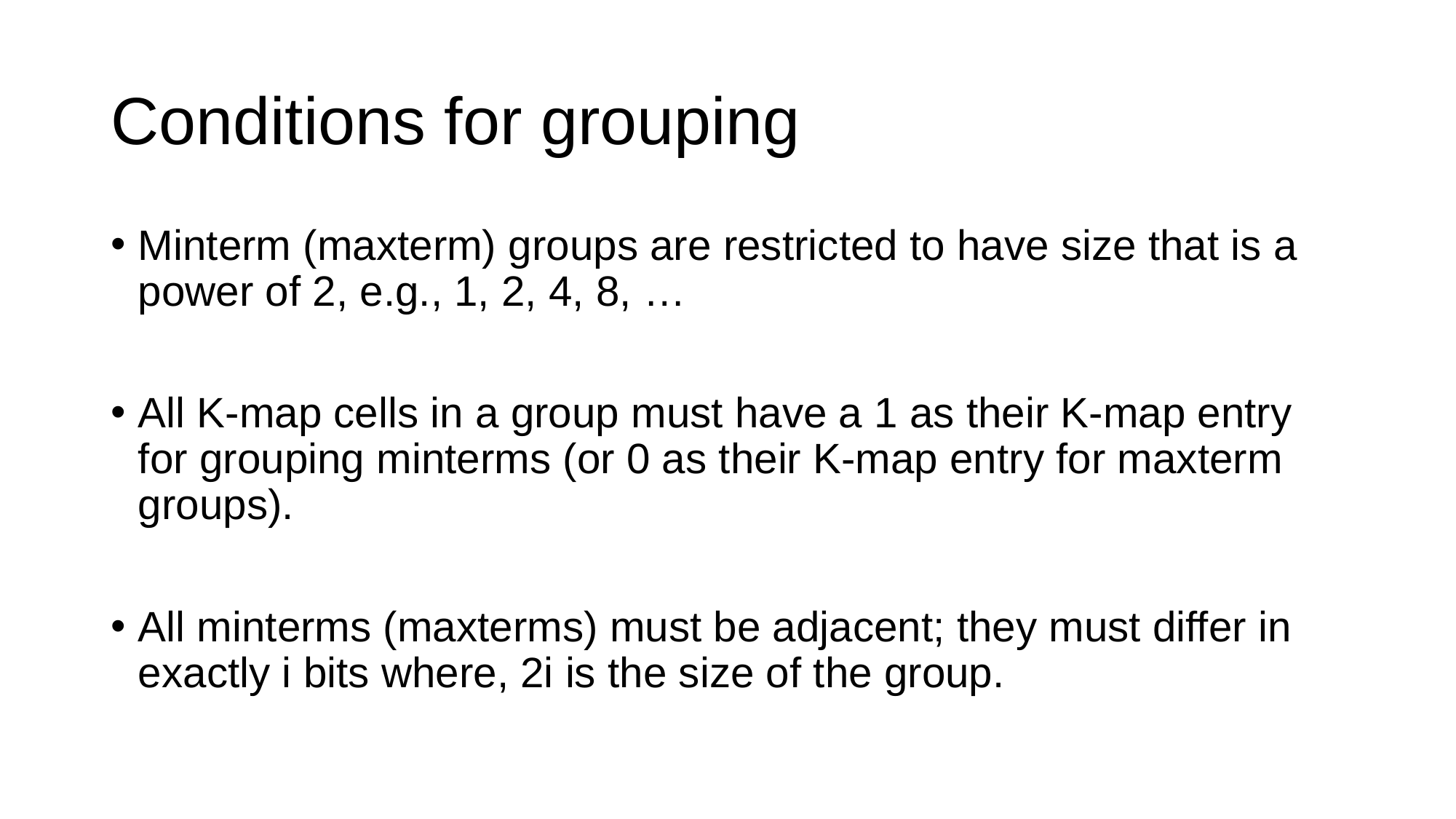

# Conditions for grouping
Minterm (maxterm) groups are restricted to have size that is a power of 2, e.g., 1, 2, 4, 8, …

All K-map cells in a group must have a 1 as their K-map entry for grouping minterms (or 0 as their K-map entry for maxterm groups).

All minterms (maxterms) must be adjacent; they must differ in exactly i bits where, 2i is the size of the group.